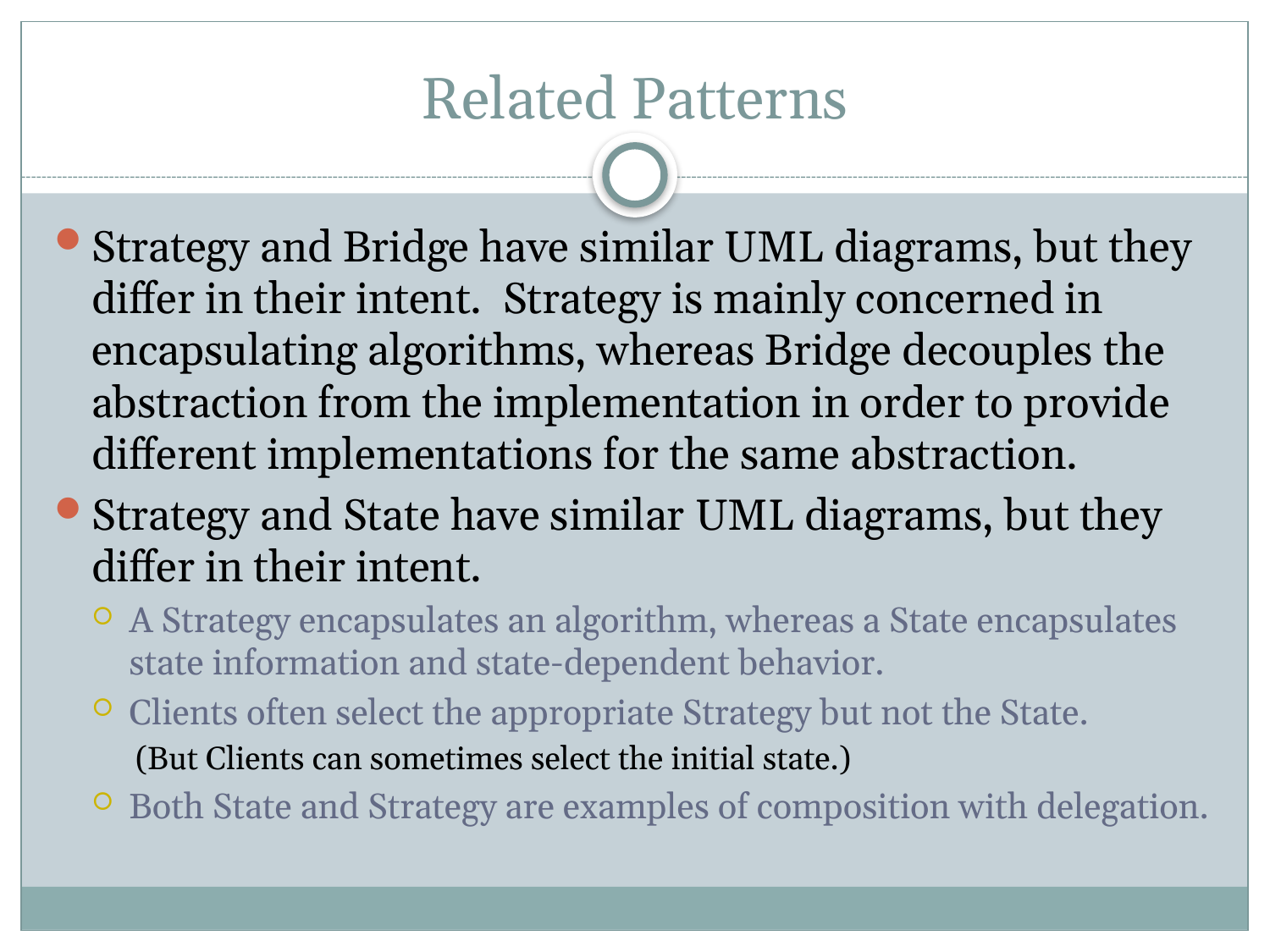

# Related Patterns
Strategy and Bridge have similar UML diagrams, but they differ in their intent.  Strategy is mainly concerned in encapsulating algorithms, whereas Bridge decouples the abstraction from the implementation in order to provide different implementations for the same abstraction.
Strategy and State have similar UML diagrams, but they differ in their intent.
A Strategy encapsulates an algorithm, whereas a State encapsulates state information and state-dependent behavior.
Clients often select the appropriate Strategy but not the State.
(But Clients can sometimes select the initial state.)
Both State and Strategy are examples of composition with delegation.